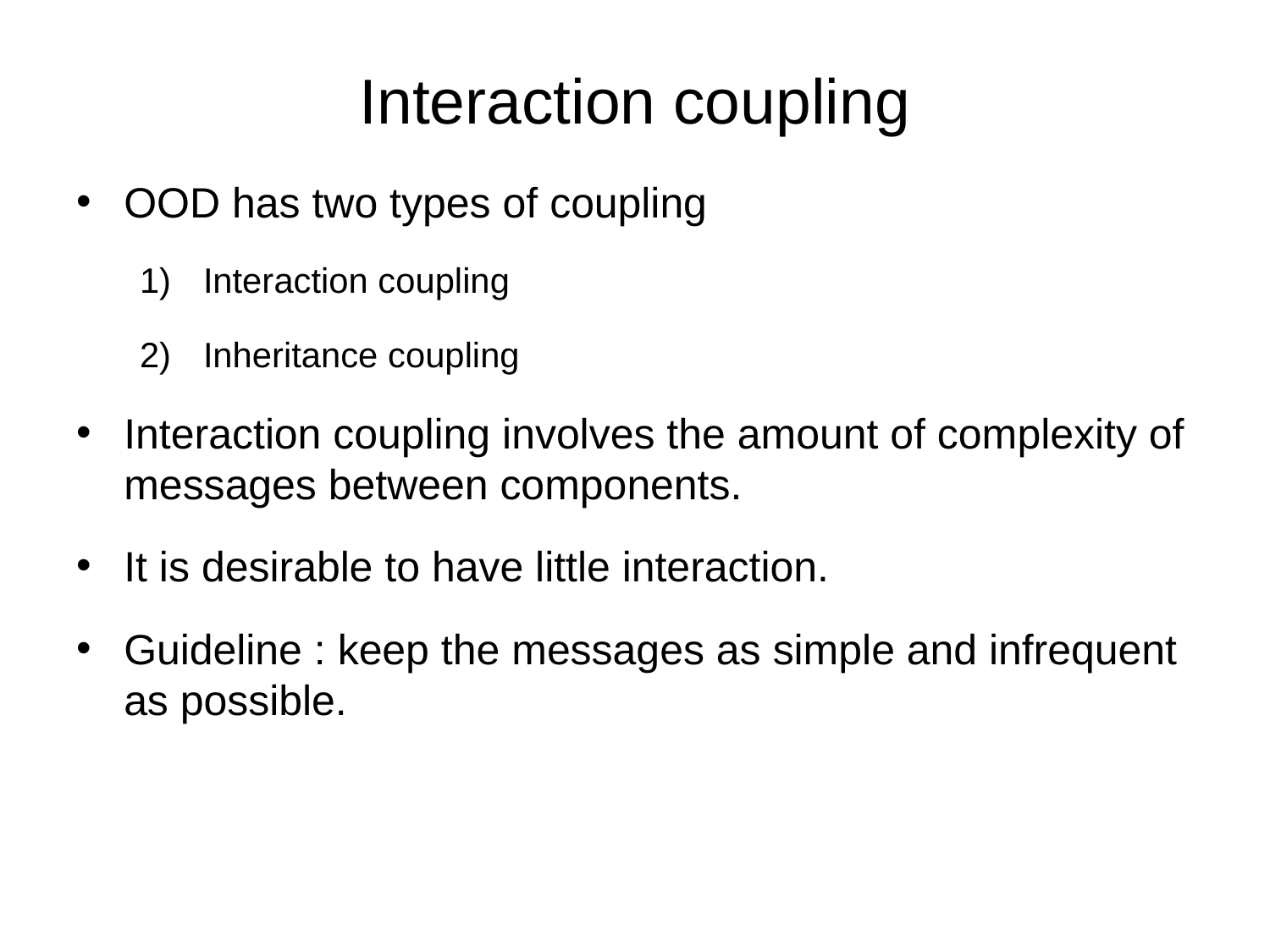

# Interaction coupling
OOD has two types of coupling
Interaction coupling
Inheritance coupling
Interaction coupling involves the amount of complexity of messages between components.
It is desirable to have little interaction.
Guideline : keep the messages as simple and infrequent as possible.